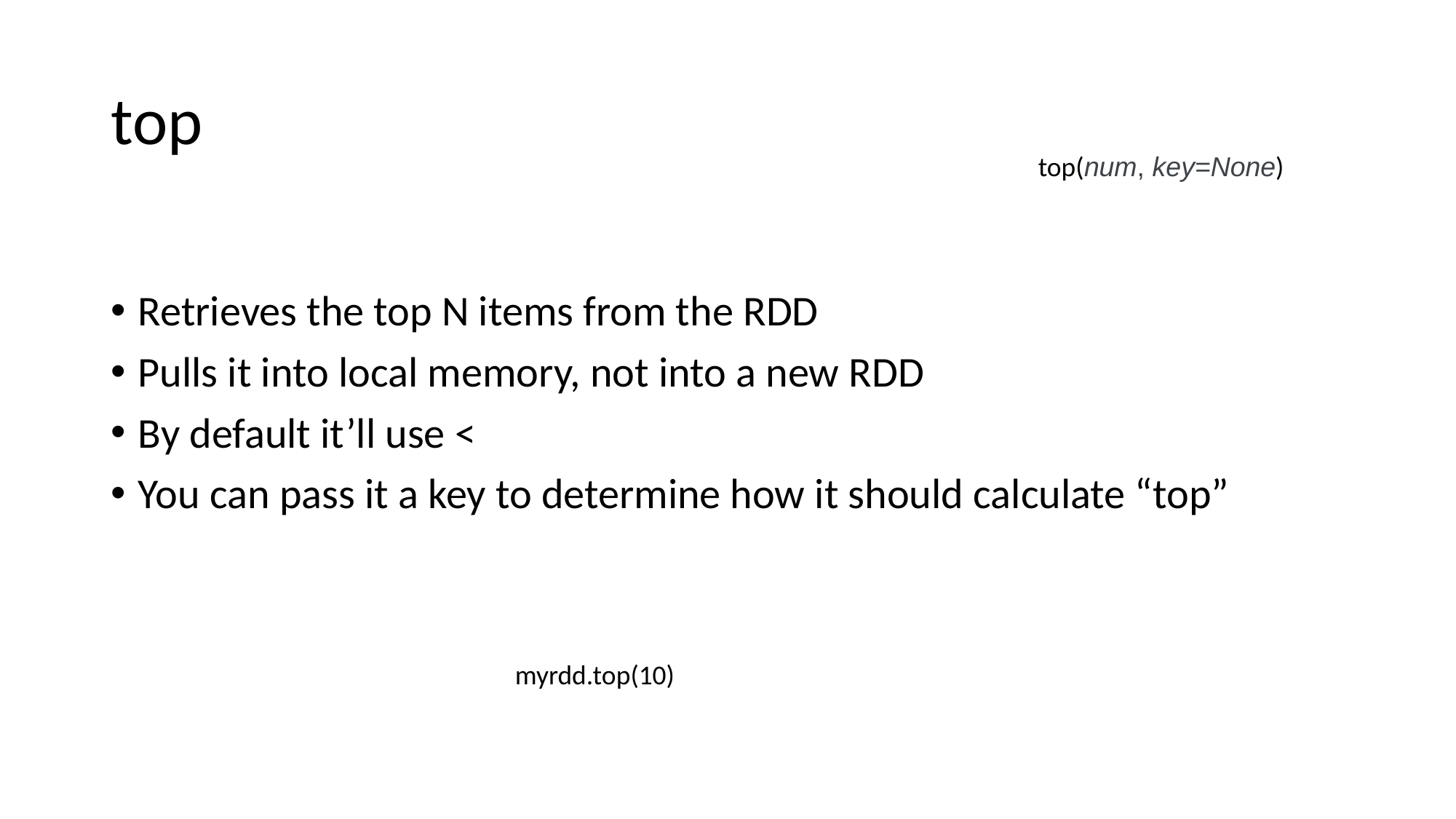

# top
top(num, key=None)

Retrieves the top N items from the RDD
Pulls it into local memory, not into a new RDD
By default it’ll use <
You can pass it a key to determine how it should calculate “top”
myrdd.top(10)